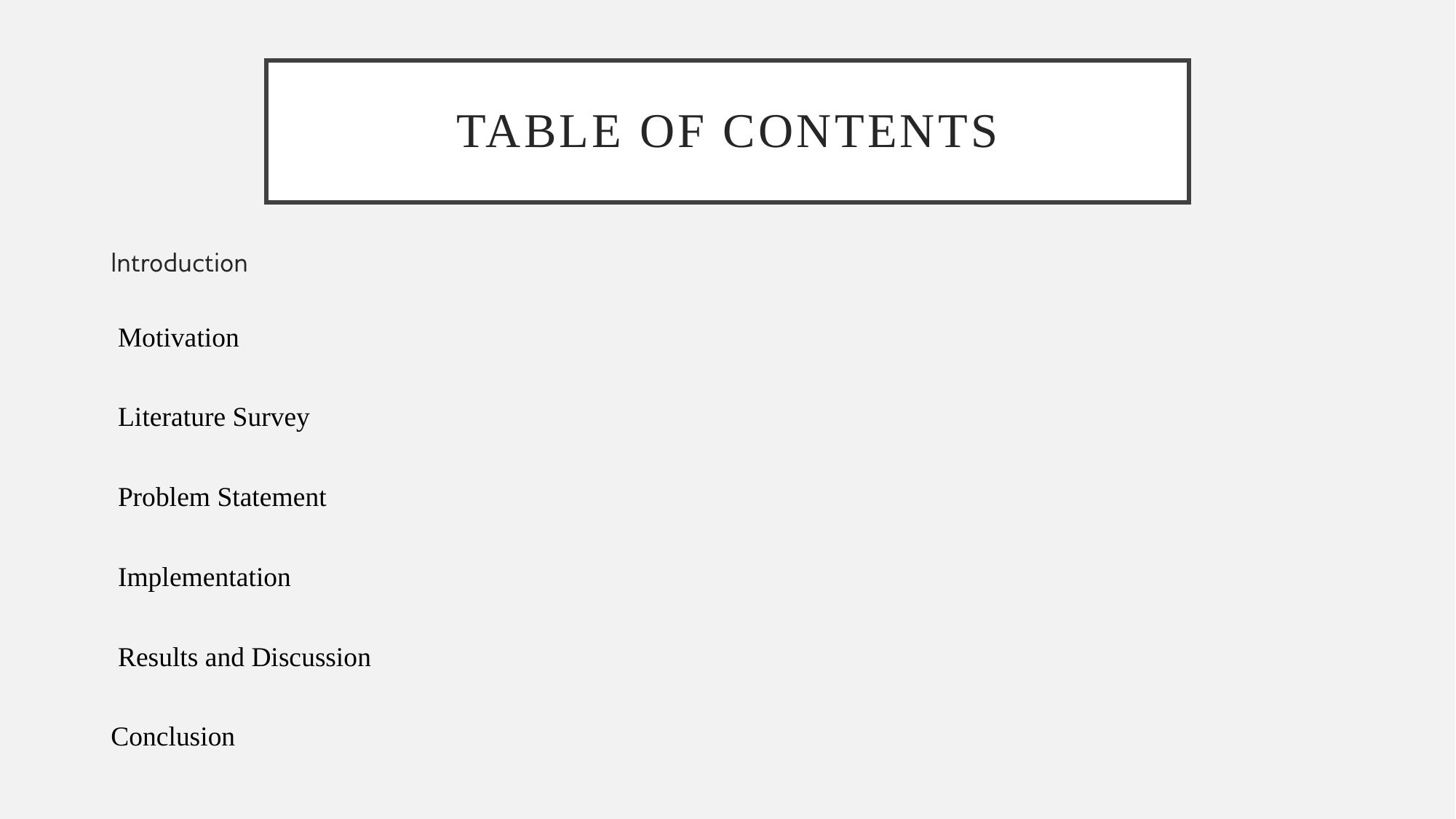

# TABLE OF CONTENTS
Introduction
 Motivation
 Literature Survey
 Problem Statement
 Implementation
 Results and Discussion
								                                       Conclusion